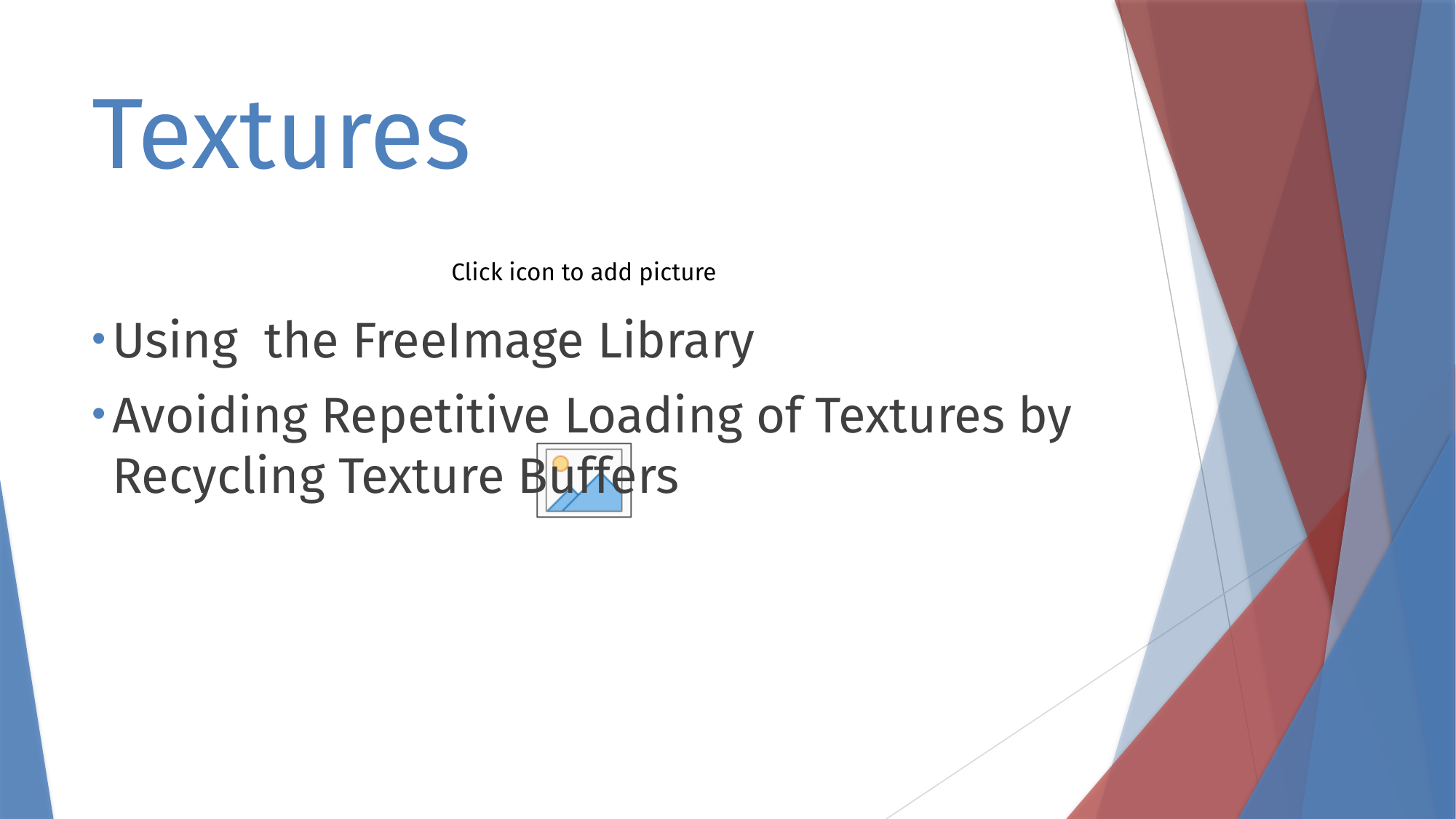

# Textures

Using  the FreeImage Library
Avoiding Repetitive Loading of Textures by Recycling Texture Buffers